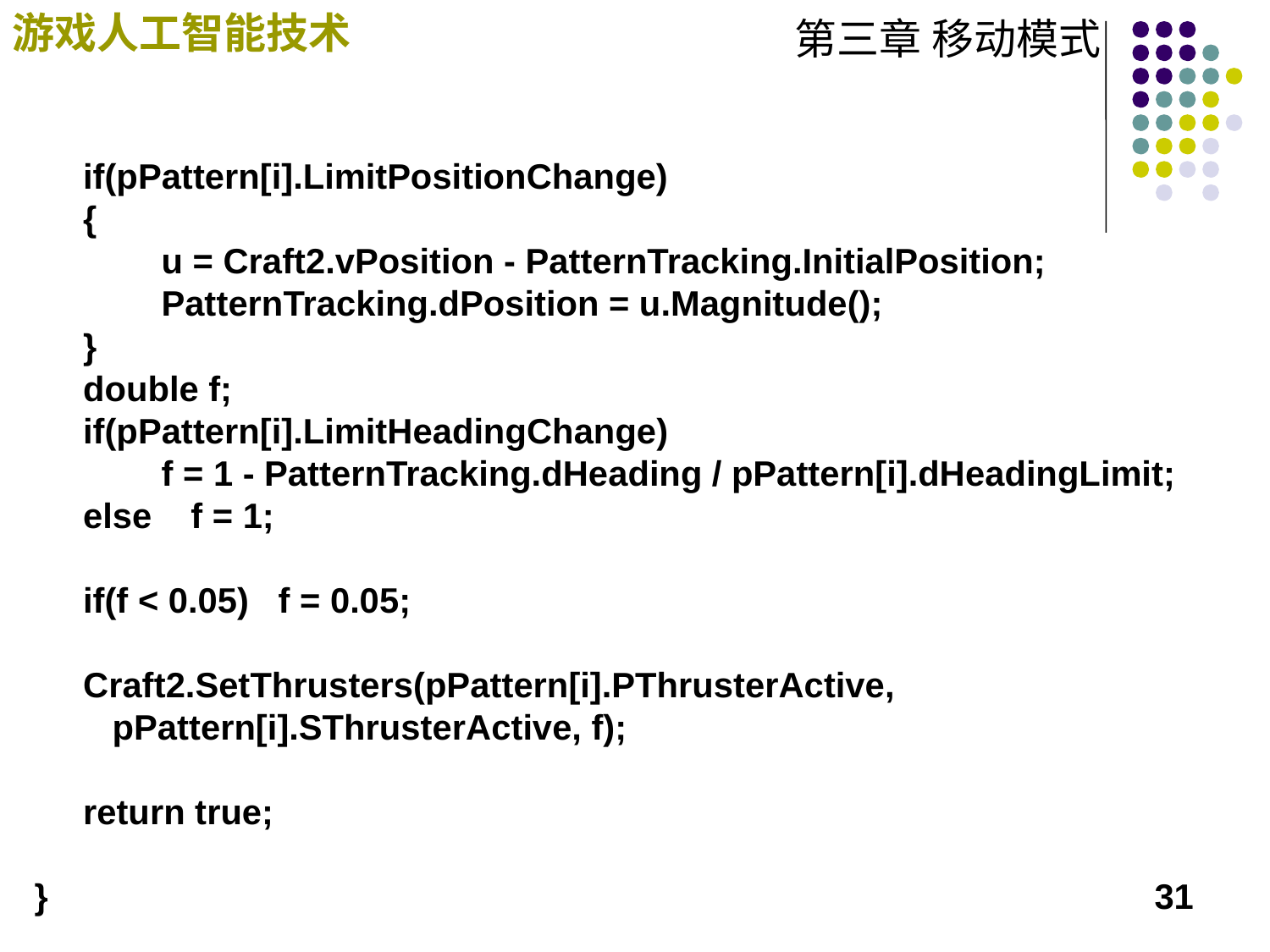

if(pPattern[i].LimitPositionChange)
     {
	u = Craft2.vPosition - PatternTracking.InitialPosition;
	PatternTracking.dPosition = u.Magnitude();
     }
     double f;
     if(pPattern[i].LimitHeadingChange)
	f = 1 - PatternTracking.dHeading / pPattern[i].dHeadingLimit;
     else    f = 1;

     if(f < 0.05)   f = 0.05;

     Craft2.SetThrusters(pPattern[i].PThrusterActive,
        pPattern[i].SThrusterActive, f);

     return true;

}
31